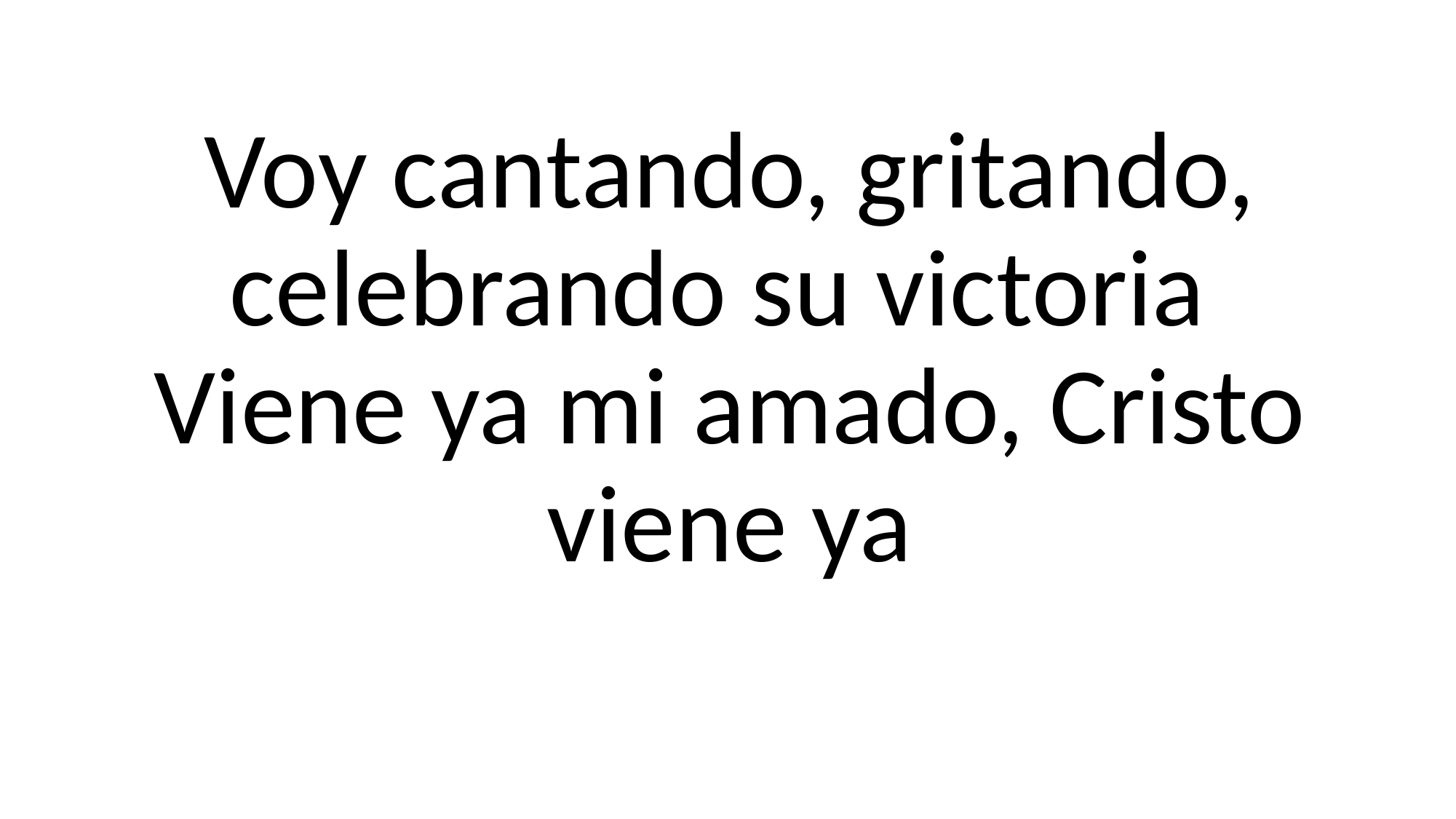

# Voy cantando, gritando, celebrando su victoria Viene ya mi amado, Cristo viene ya